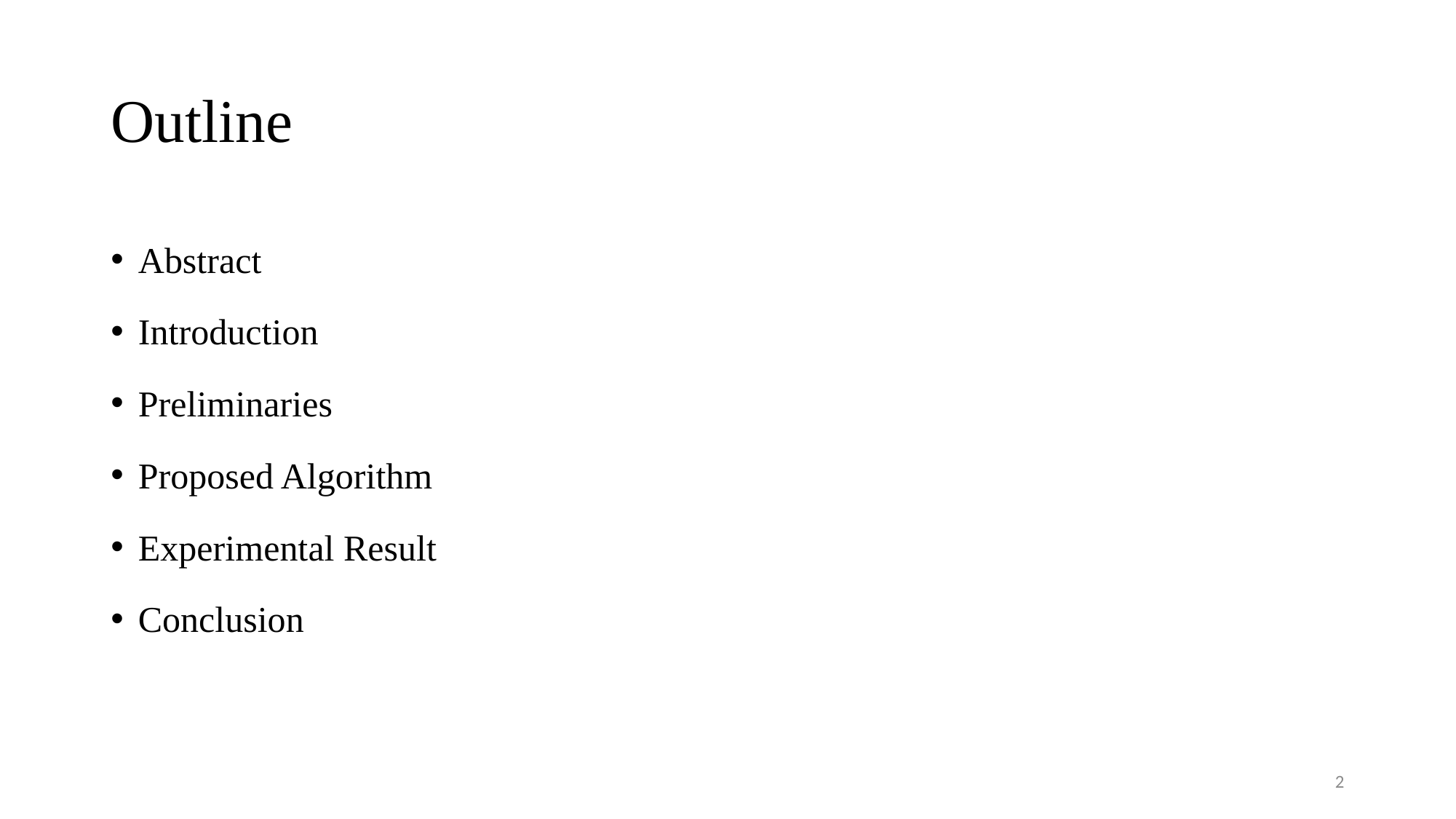

# Outline
Abstract
Introduction
Preliminaries
Proposed Algorithm
Experimental Result
Conclusion
2